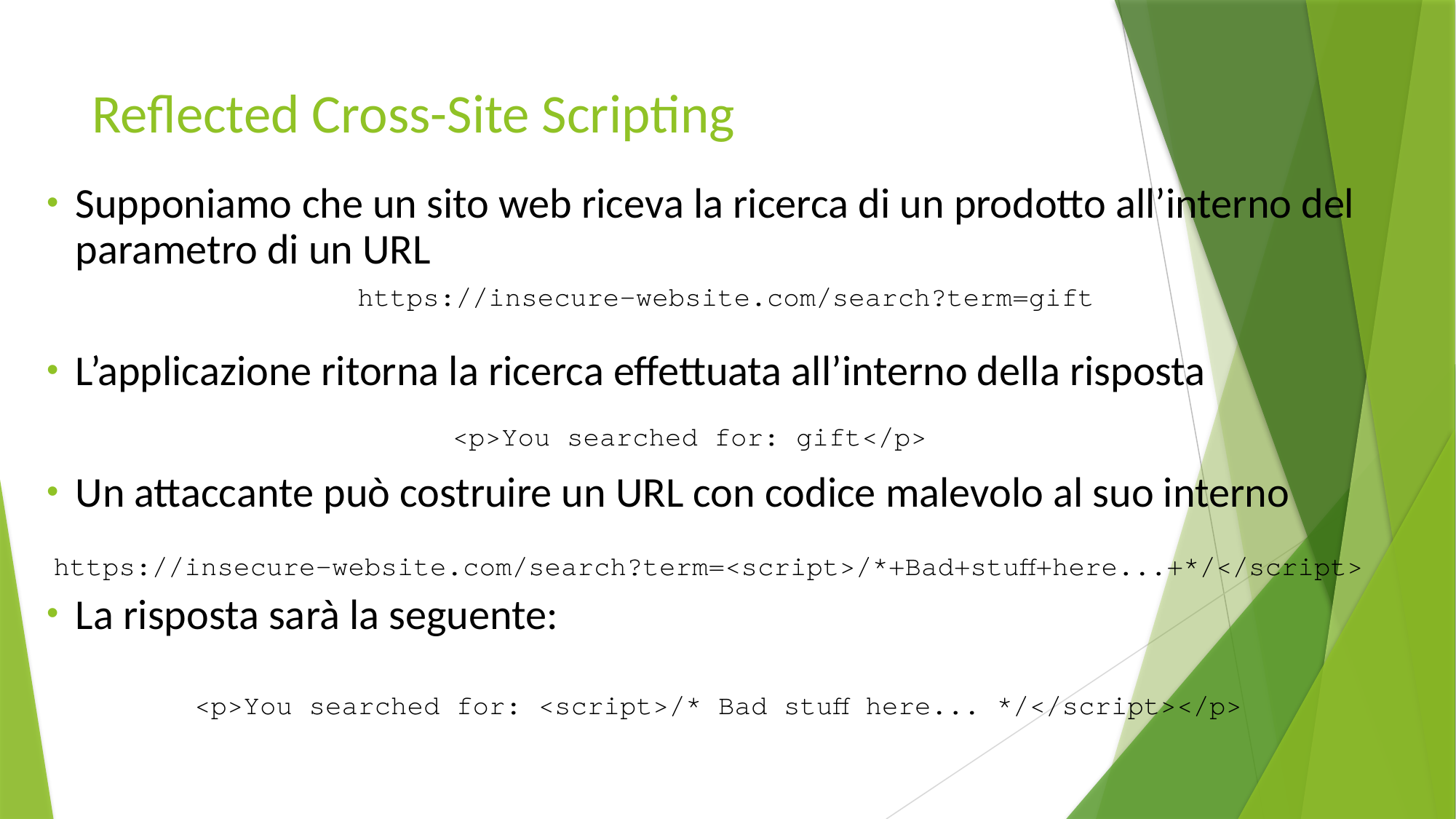

# Reflected Cross-Site Scripting
Supponiamo che un sito web riceva la ricerca di un prodotto all’interno del parametro di un URL

L’applicazione ritorna la ricerca effettuata all’interno della risposta

Un attaccante può costruire un URL con codice malevolo al suo interno

La risposta sarà la seguente:
https://insecure-website.com/search?term=gift
<p>You searched for: gift</p>
https://insecure-website.com/search?term=<script>/*+Bad+stuff+here...+*/</script>
<p>You searched for: <script>/* Bad stuff here... */</script></p>